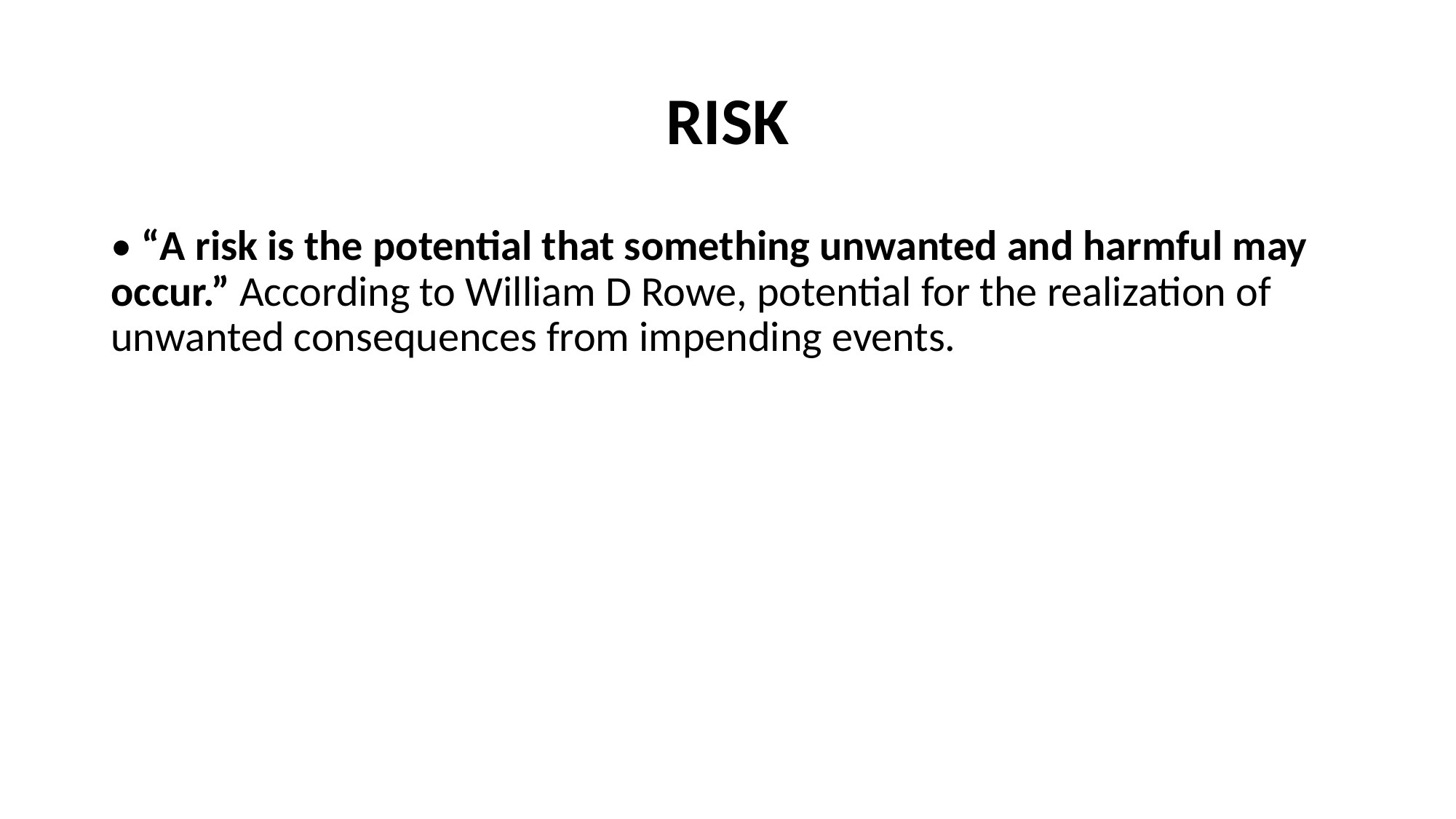

# RISK
• “A risk is the potential that something unwanted and harmful may occur.” According to William D Rowe, potential for the realization of unwanted consequences from impending events.